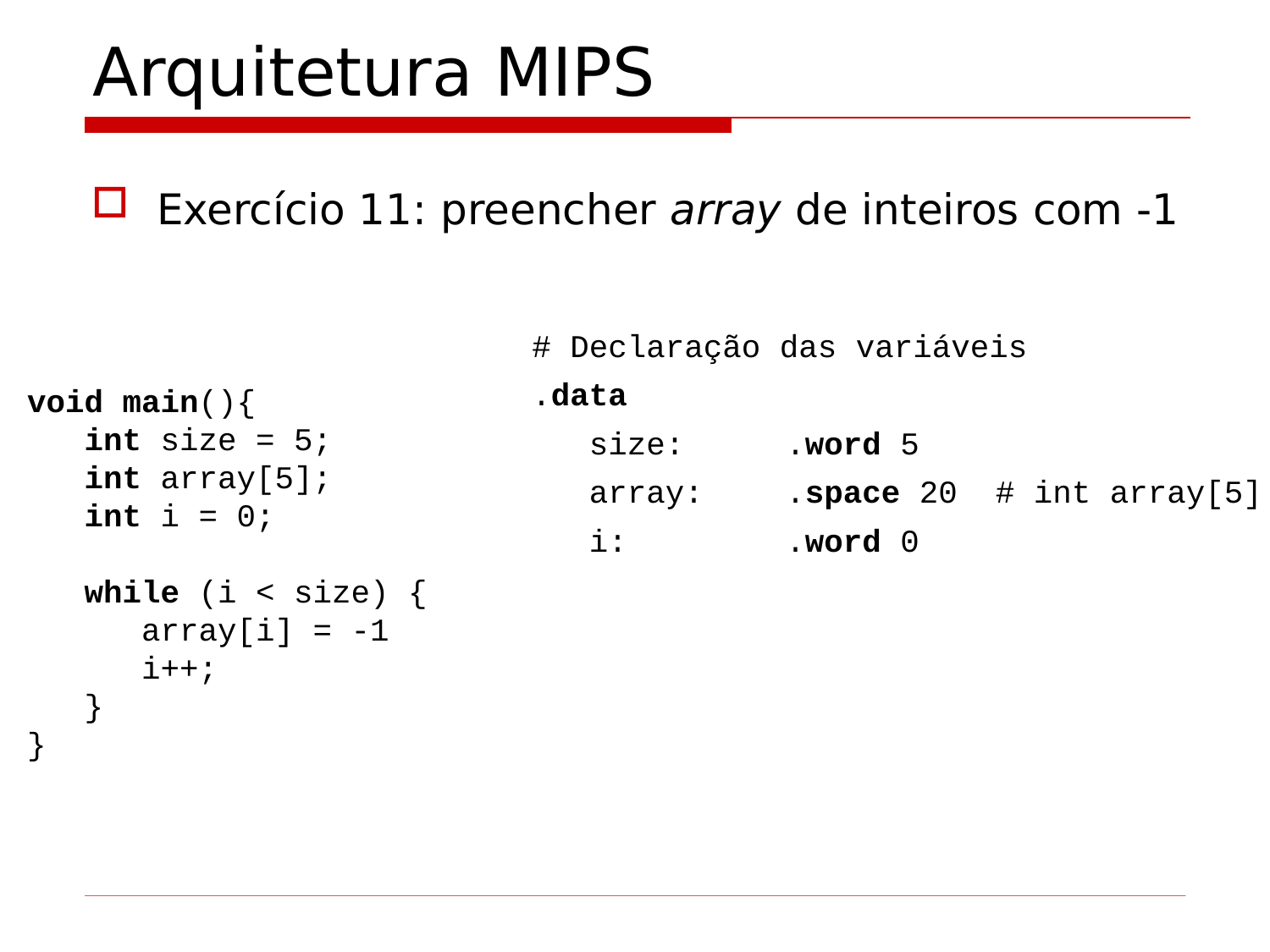

# Arquitetura MIPS
Exercício 11: preencher array de inteiros com -1
# Declaração das variáveis
.data
   size:	.word 5
   array:	.space 20  # int array[5]
   i:        	.word 0
void main(){
   int size = 5;
   int array[5];
   int i = 0;

   while (i < size) {
      array[i] = -1
      i++;
   }
}